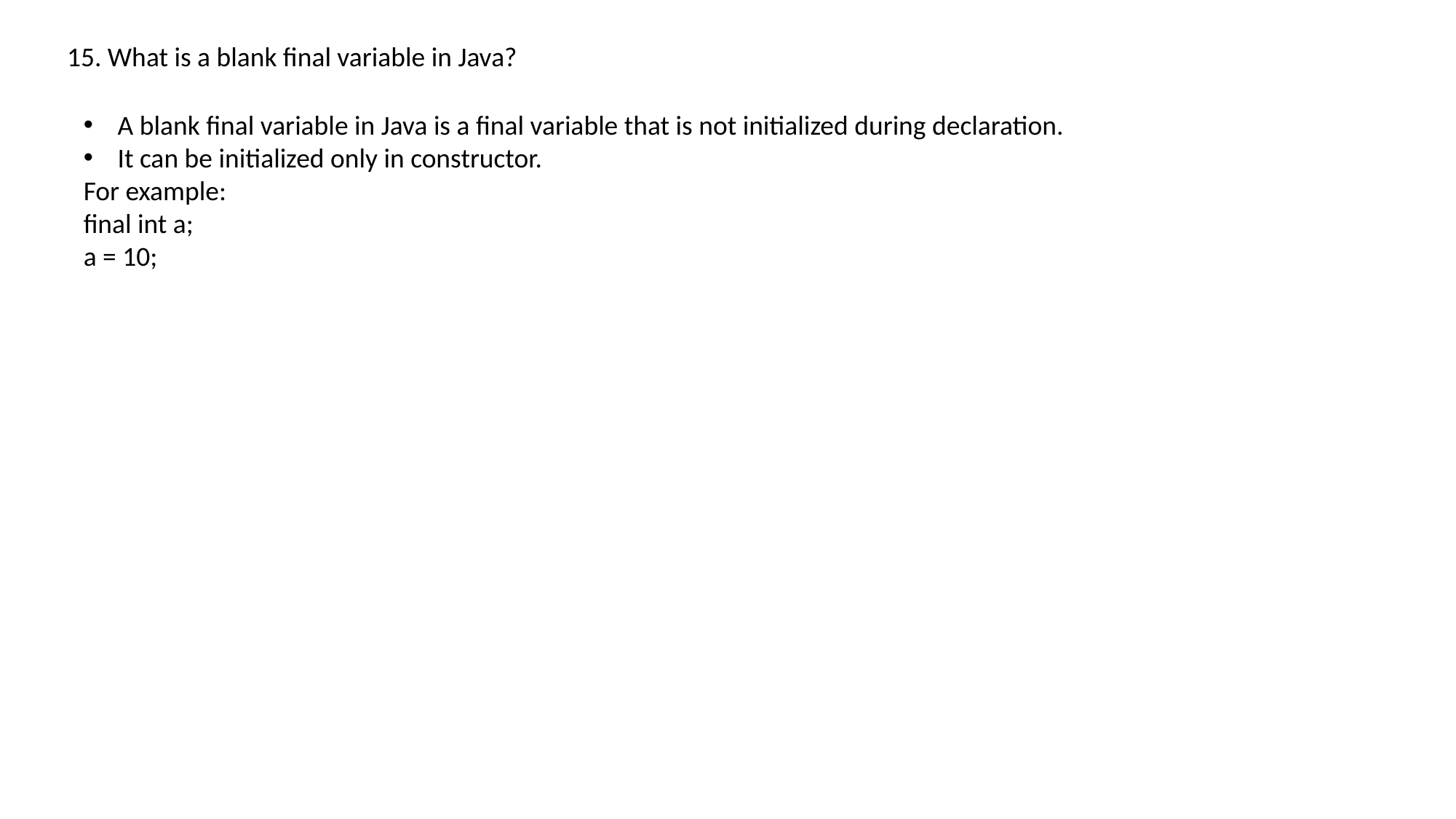

15. What is a blank final variable in Java?
A blank final variable in Java is a final variable that is not initialized during declaration.
It can be initialized only in constructor.
For example:
final int a;
a = 10;